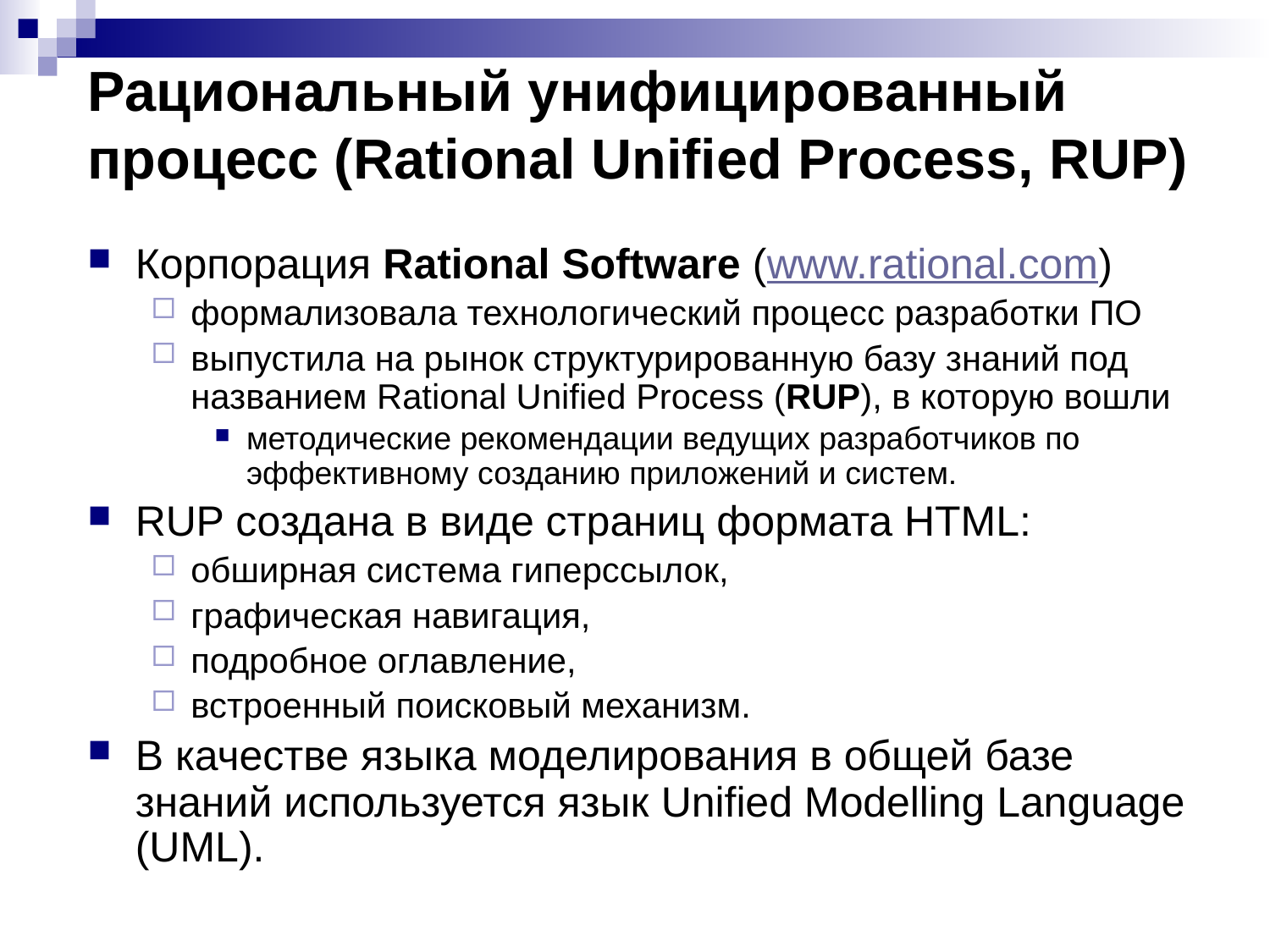

# Рациональный унифицированный процесс (Rational Unified Process, RUP)
Корпорация Rational Software (www.rational.com)
формализовала технологический процесс разработки ПО
выпустила на рынок структурированную базу знаний под названием Rational Unified Process (RUP), в которую вошли
методические рекомендации ведущих разработчиков по эффективному созданию приложений и систем.
RUP создана в виде страниц формата HTML:
обширная система гиперссылок,
графическая навигация,
подробное оглавление,
встроенный поисковый механизм.
В качестве языка моделирования в общей базе знаний используется язык Unified Modelling Language (UML).